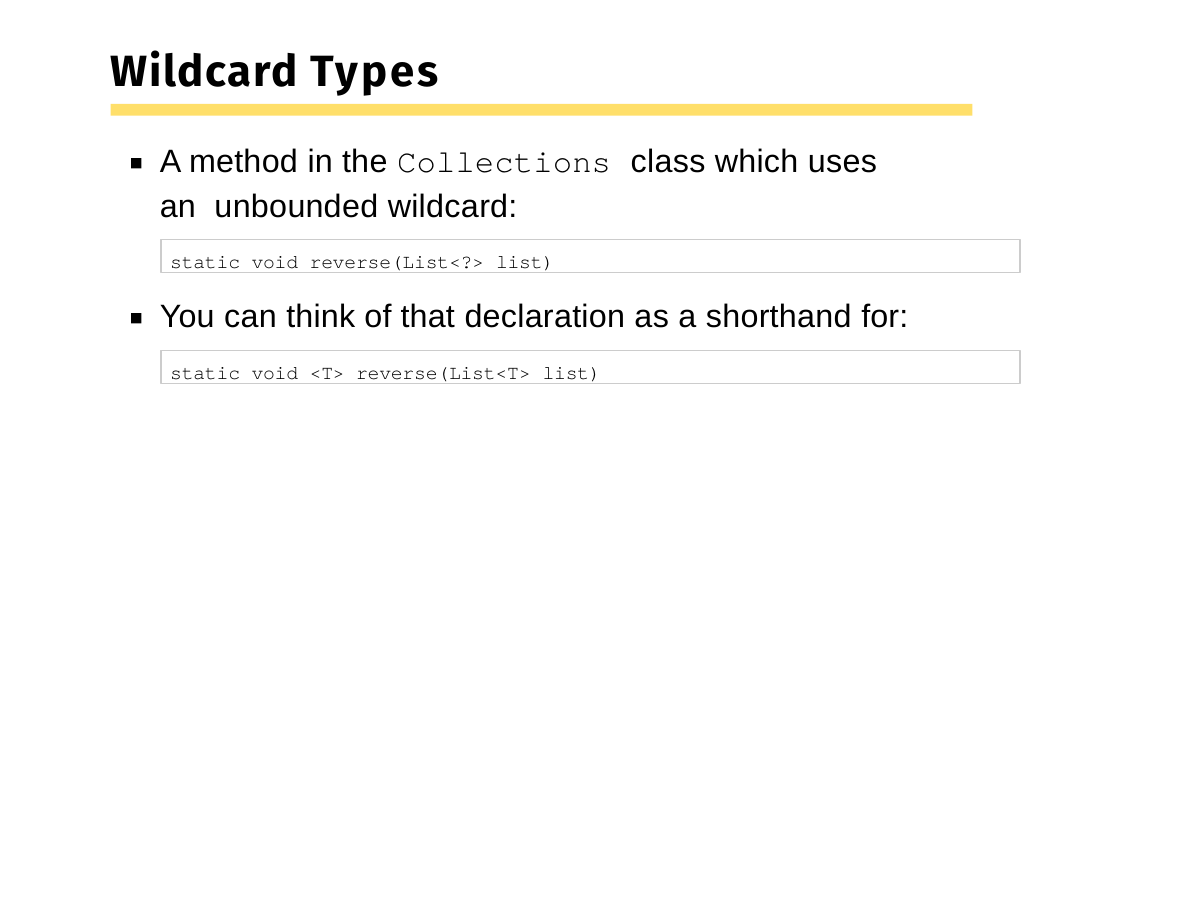

# Wildcard Types

A method in the Collections class which uses an  unbounded wildcard:

static void reverse(List<?> list)
You can think of that declaration as a shorthand for:

static void <T> reverse(List<T> list)